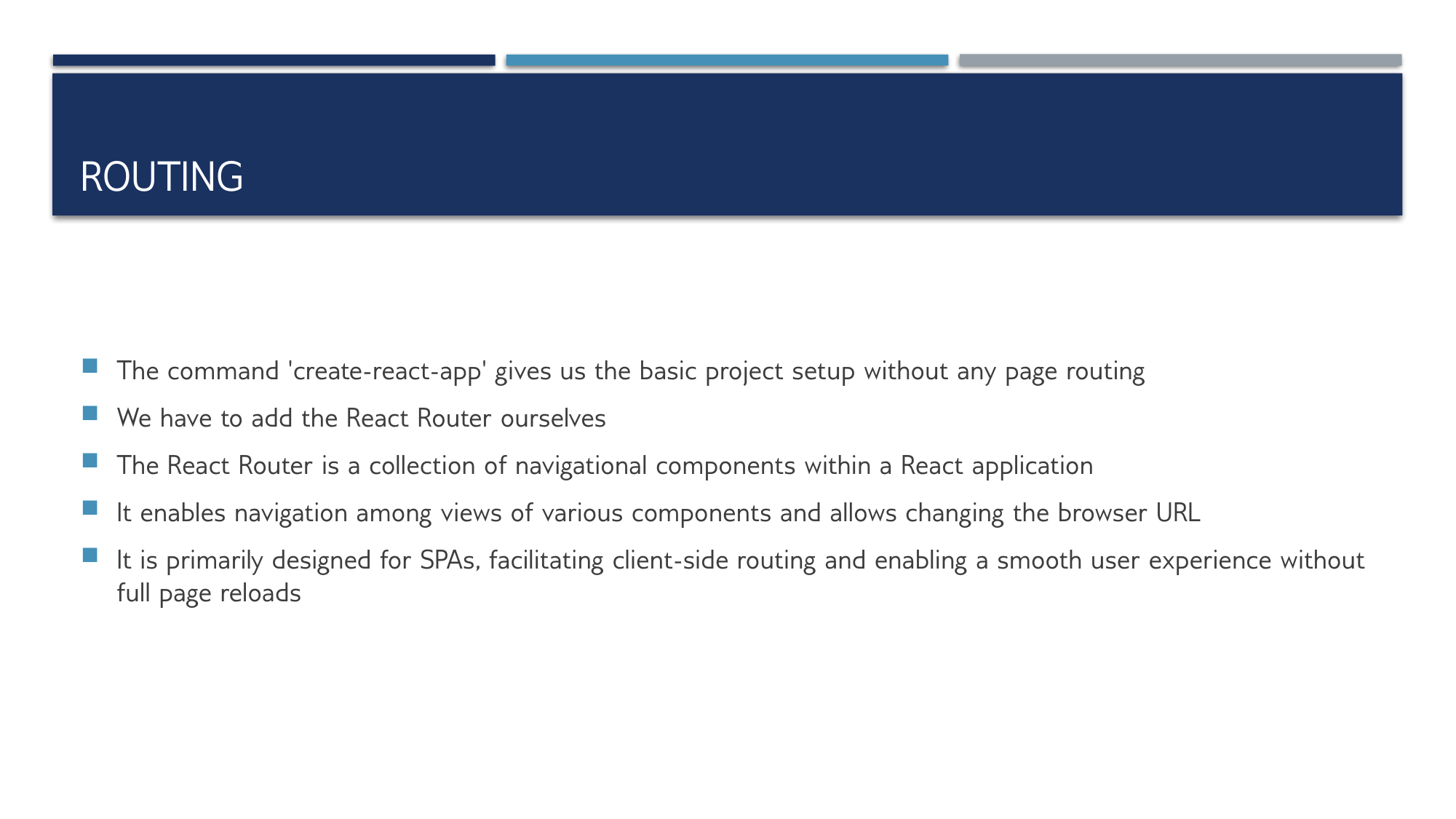

# Routing
The command 'create-react-app' gives us the basic project setup without any page routing
We have to add the React Router ourselves
The React Router is a collection of navigational components within a React application
It enables navigation among views of various components and allows changing the browser URL
It is primarily designed for SPAs, facilitating client-side routing and enabling a smooth user experience without full page reloads